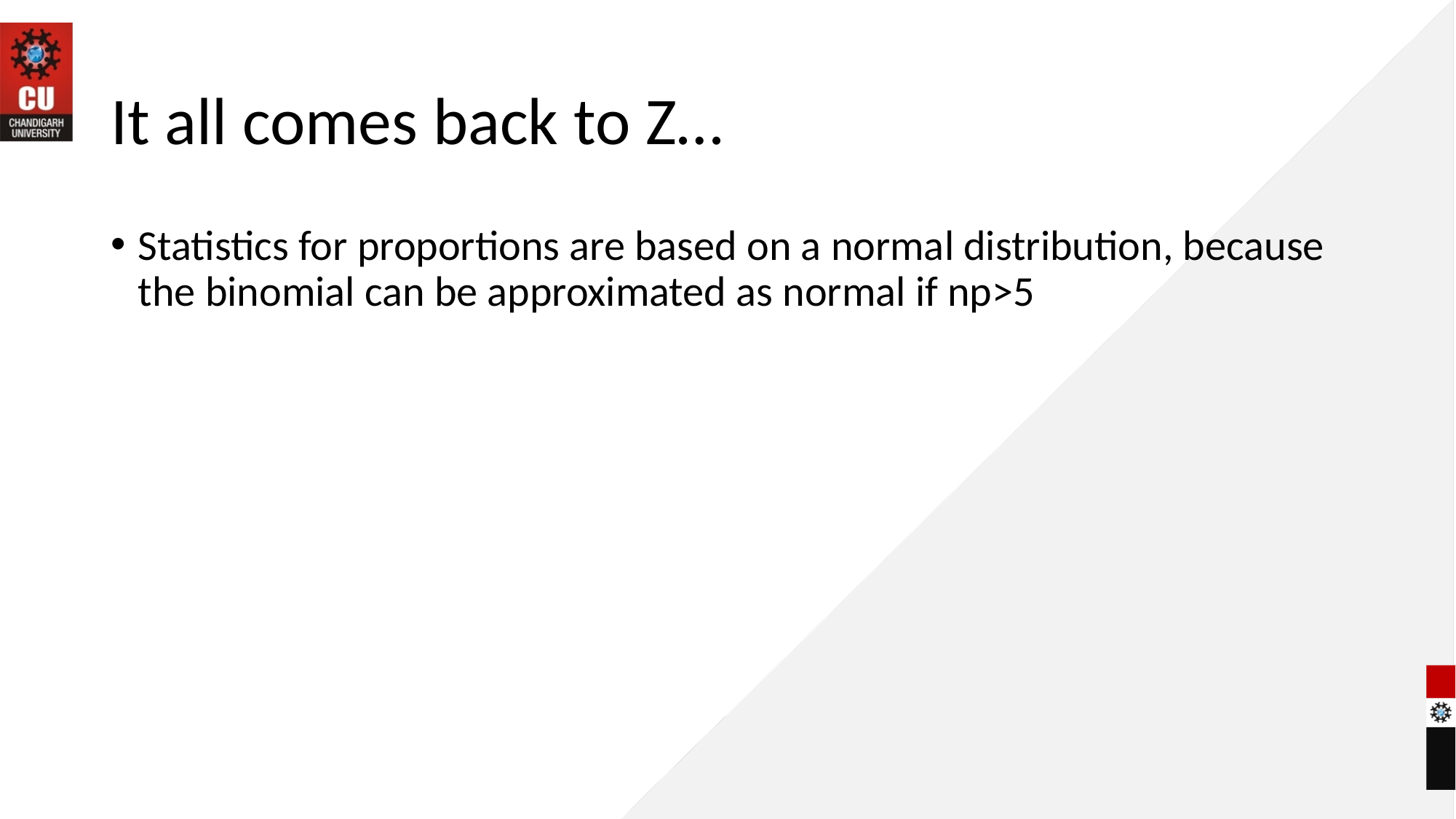

# It all comes back to Z…
Statistics for proportions are based on a normal distribution, because the binomial can be approximated as normal if np>5